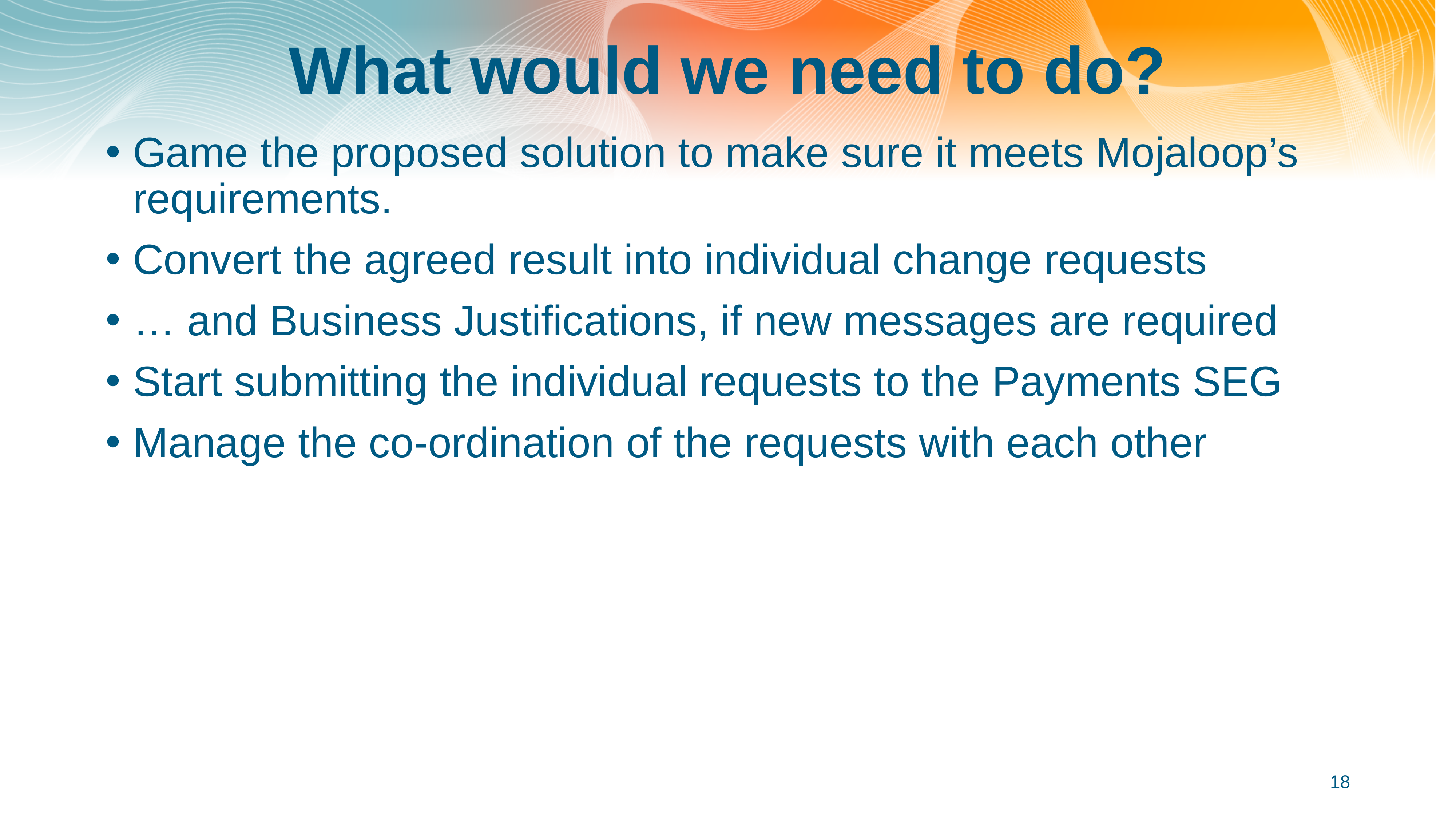

# What would we need to do?
Game the proposed solution to make sure it meets Mojaloop’s requirements.
Convert the agreed result into individual change requests
… and Business Justifications, if new messages are required
Start submitting the individual requests to the Payments SEG
Manage the co-ordination of the requests with each other

18